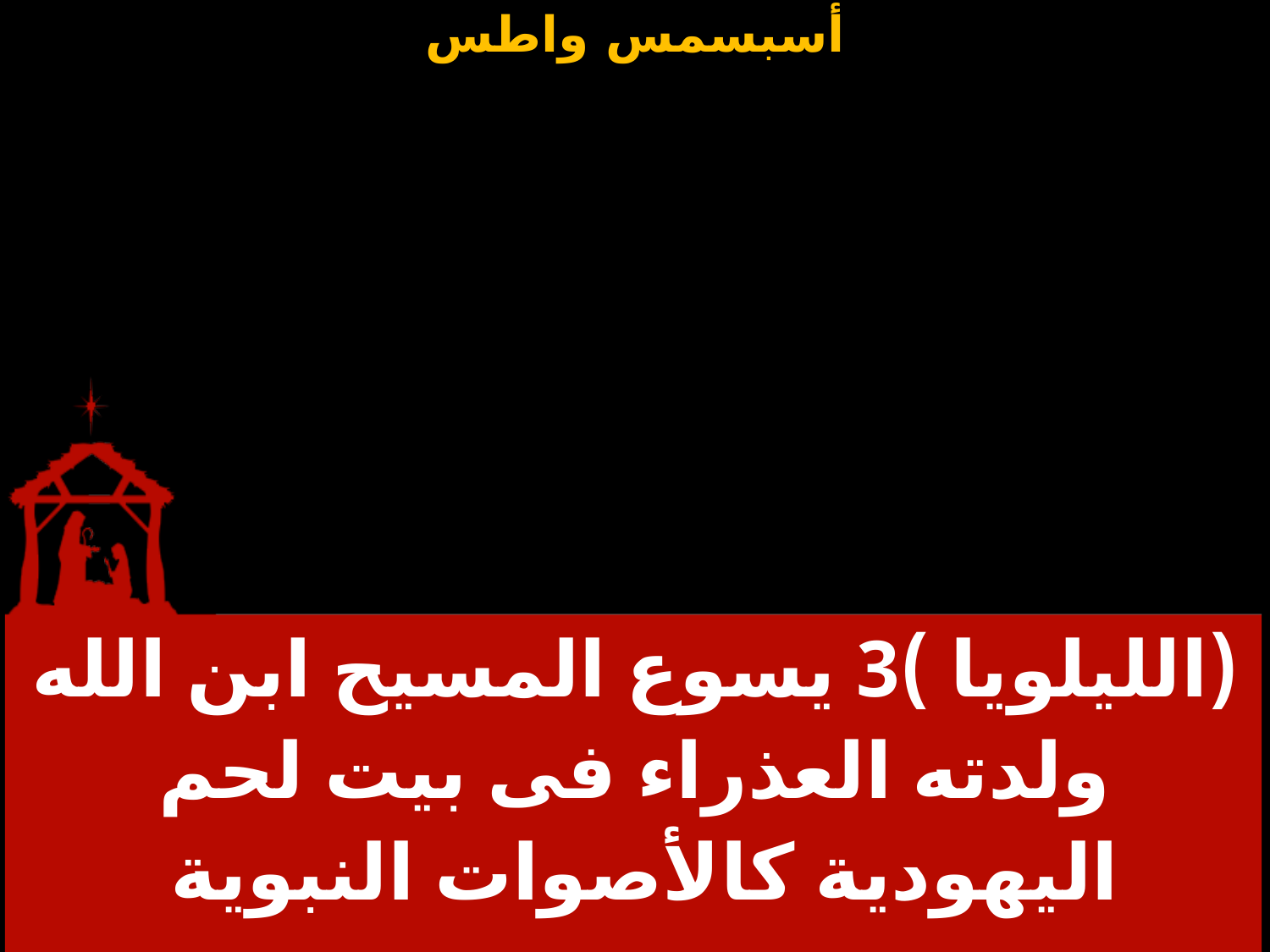

| (الليلويا )3 يسوع المسيح ابن الله ولدته العذراء فى بيت لحم اليهودية كالأصوات النبوية |
| --- |